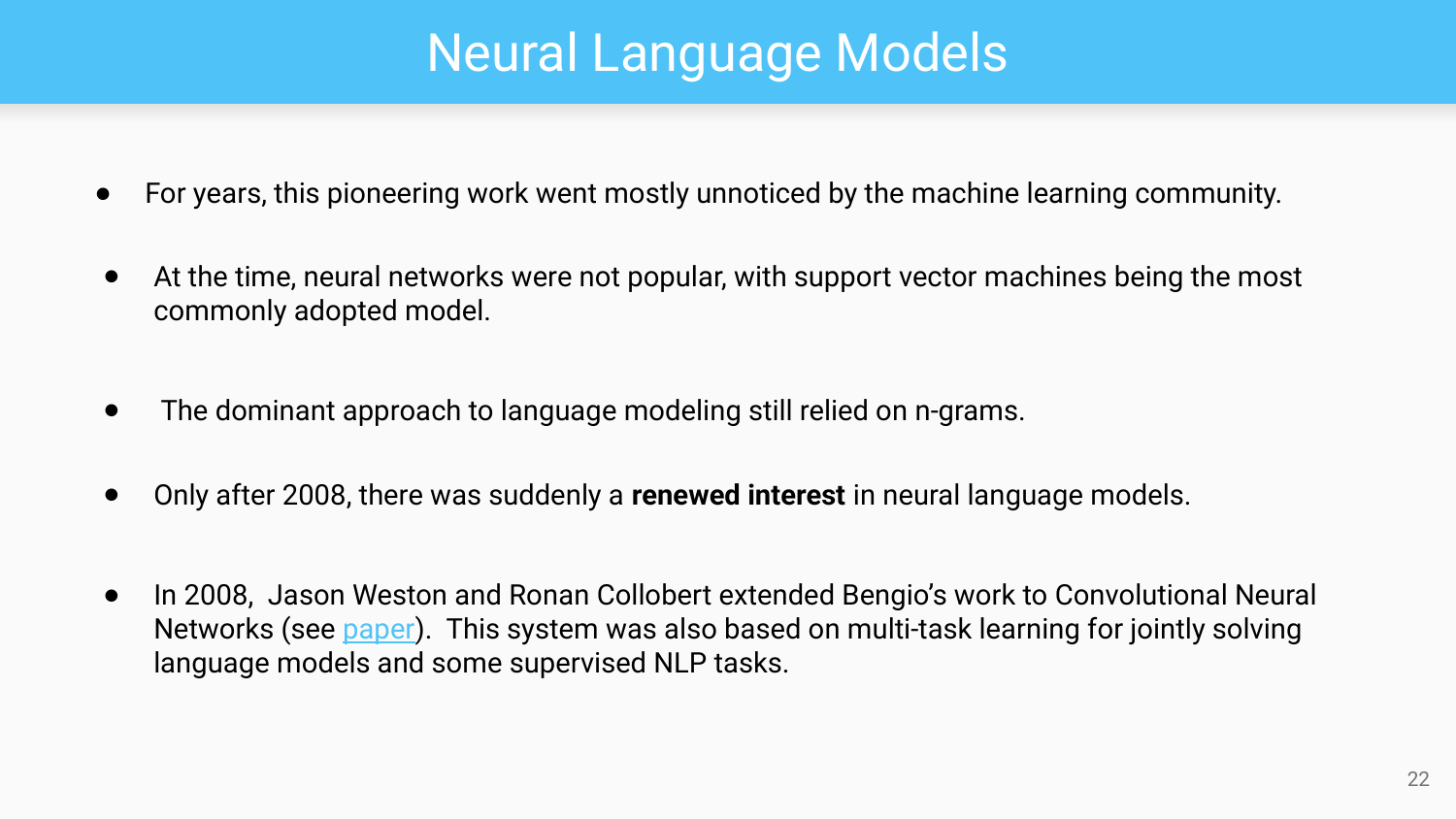

# Neural Language Models
For years, this pioneering work went mostly unnoticed by the machine learning community.
At the time, neural networks were not popular, with support vector machines being the most commonly adopted model.
 The dominant approach to language modeling still relied on n-grams.
Only after 2008, there was suddenly a renewed interest in neural language models.
In 2008,  Jason Weston and Ronan Collobert extended Bengio’s work to Convolutional Neural Networks (see paper).  This system was also based on multi-task learning for jointly solving language models and some supervised NLP tasks.
22